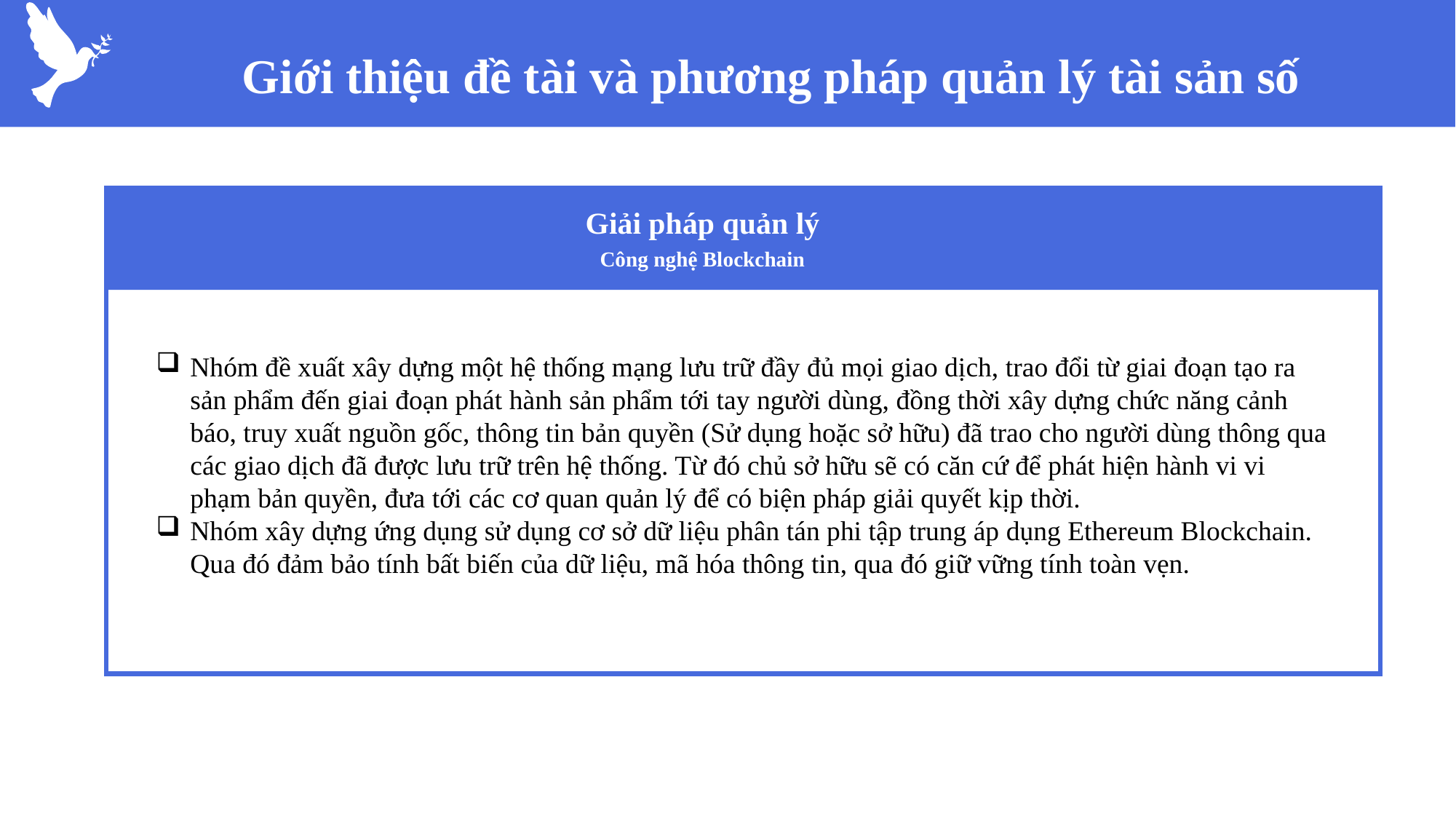

Giới thiệu đề tài và phương pháp quản lý tài sản số

Giải pháp quản lý
Công nghệ Blockchain
Nhóm đề xuất xây dựng một hệ thống mạng lưu trữ đầy đủ mọi giao dịch, trao đổi từ giai đoạn tạo ra sản phẩm đến giai đoạn phát hành sản phẩm tới tay người dùng, đồng thời xây dựng chức năng cảnh báo, truy xuất nguồn gốc, thông tin bản quyền (Sử dụng hoặc sở hữu) đã trao cho người dùng thông qua các giao dịch đã được lưu trữ trên hệ thống. Từ đó chủ sở hữu sẽ có căn cứ để phát hiện hành vi vi phạm bản quyền, đưa tới các cơ quan quản lý để có biện pháp giải quyết kịp thời.
Nhóm xây dựng ứng dụng sử dụng cơ sở dữ liệu phân tán phi tập trung áp dụng Ethereum Blockchain. Qua đó đảm bảo tính bất biến của dữ liệu, mã hóa thông tin, qua đó giữ vững tính toàn vẹn.